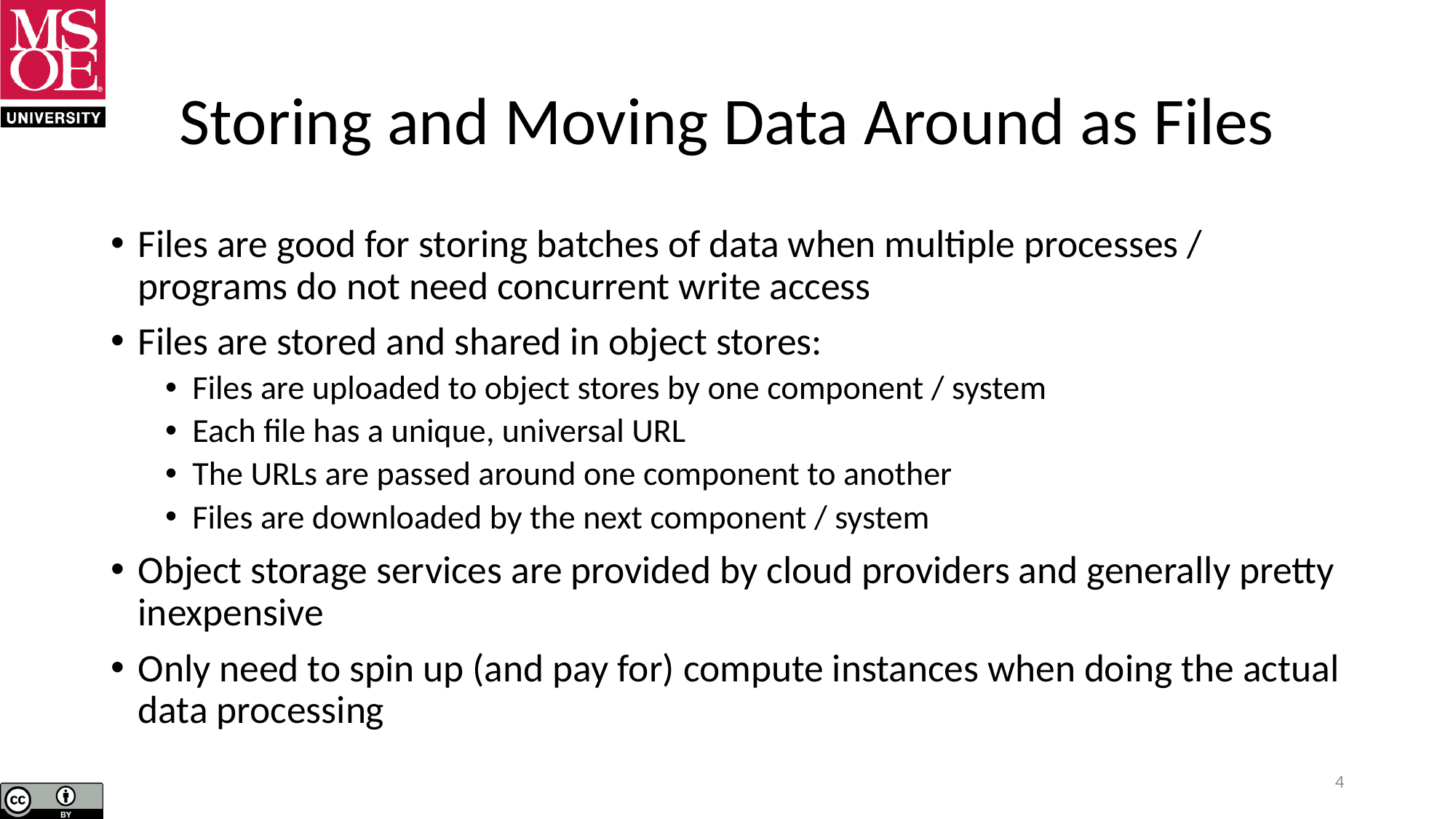

# Storing and Moving Data Around as Files
Files are good for storing batches of data when multiple processes / programs do not need concurrent write access
Files are stored and shared in object stores:
Files are uploaded to object stores by one component / system
Each file has a unique, universal URL
The URLs are passed around one component to another
Files are downloaded by the next component / system
Object storage services are provided by cloud providers and generally pretty inexpensive
Only need to spin up (and pay for) compute instances when doing the actual data processing
4